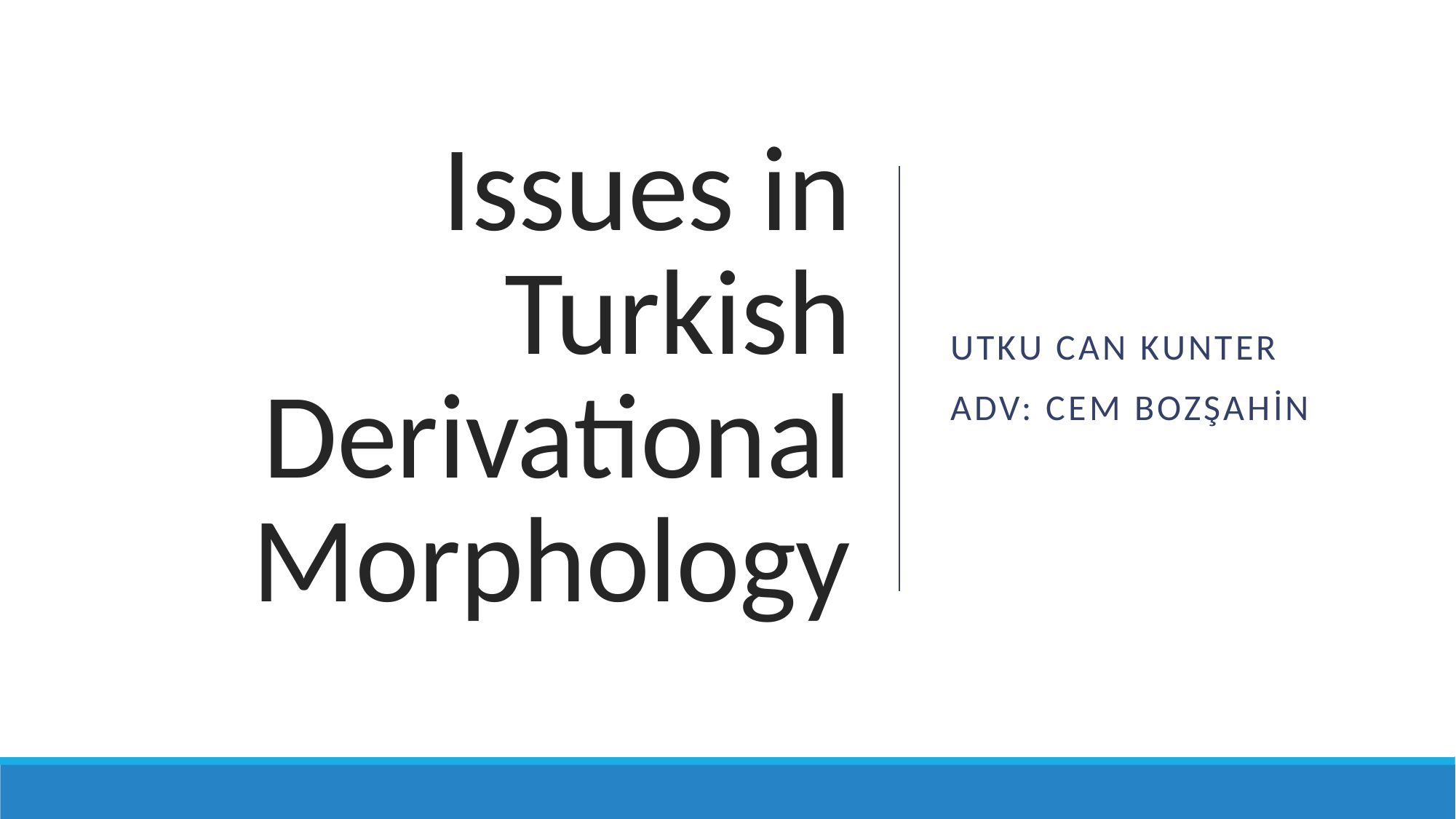

# Issues in Turkish Derivational Morphology
Utku can Kunter
Adv: Cem bozşahin